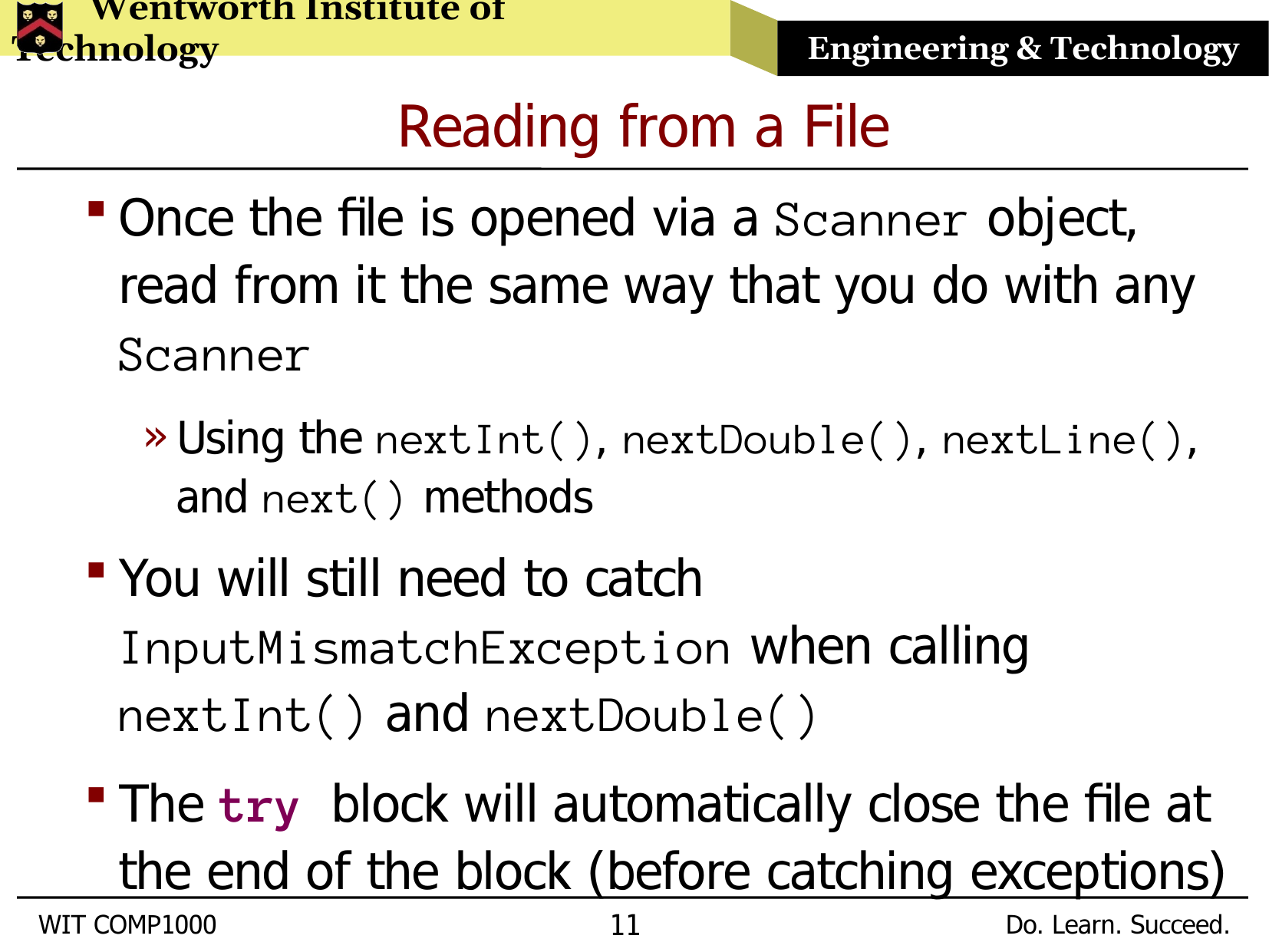

# Reading from a File
Once the file is opened via a Scanner object, read from it the same way that you do with any Scanner
Using the nextInt(), nextDouble(), nextLine(), and next() methods
You will still need to catch InputMismatchException when calling nextInt() and nextDouble()
The try block will automatically close the file at the end of the block (before catching exceptions)